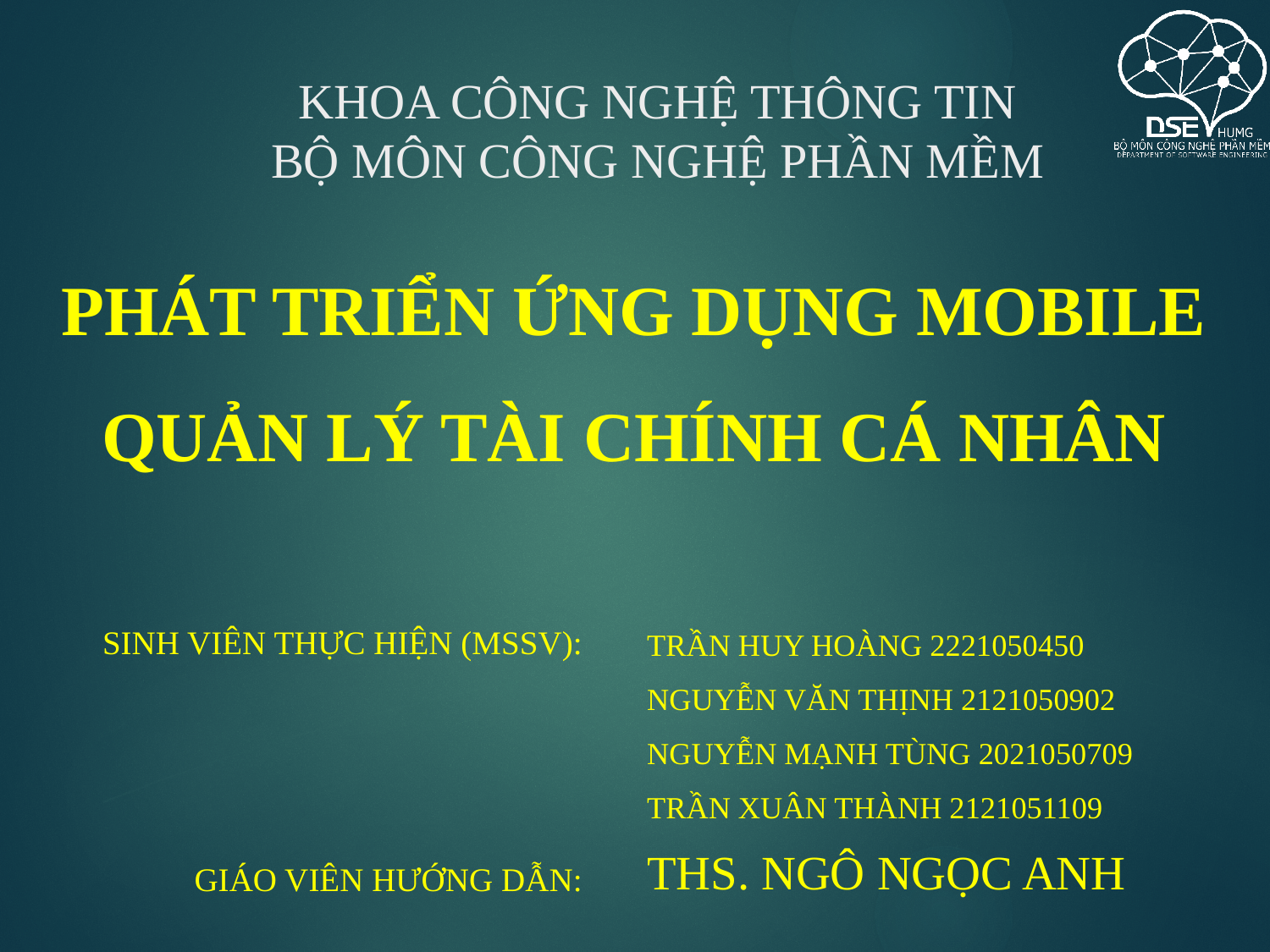

# Khoa Công nghệ thông tin Bộ môn công nghệ phần mềm
PHÁT TRIỂN ỨNG DỤNG MOBILE QUẢN LÝ TÀI CHÍNH CÁ NHÂN
Sinh viên thực hiện (MSSV):

Giáo viên hướng dẫn:
Trần Huy Hoàng 2221050450
Nguyễn Văn Thịnh 2121050902
Nguyễn Mạnh Tùng 2021050709
Trần Xuân Thành 2121051109
ThS. NGÔ NGỌC ANH